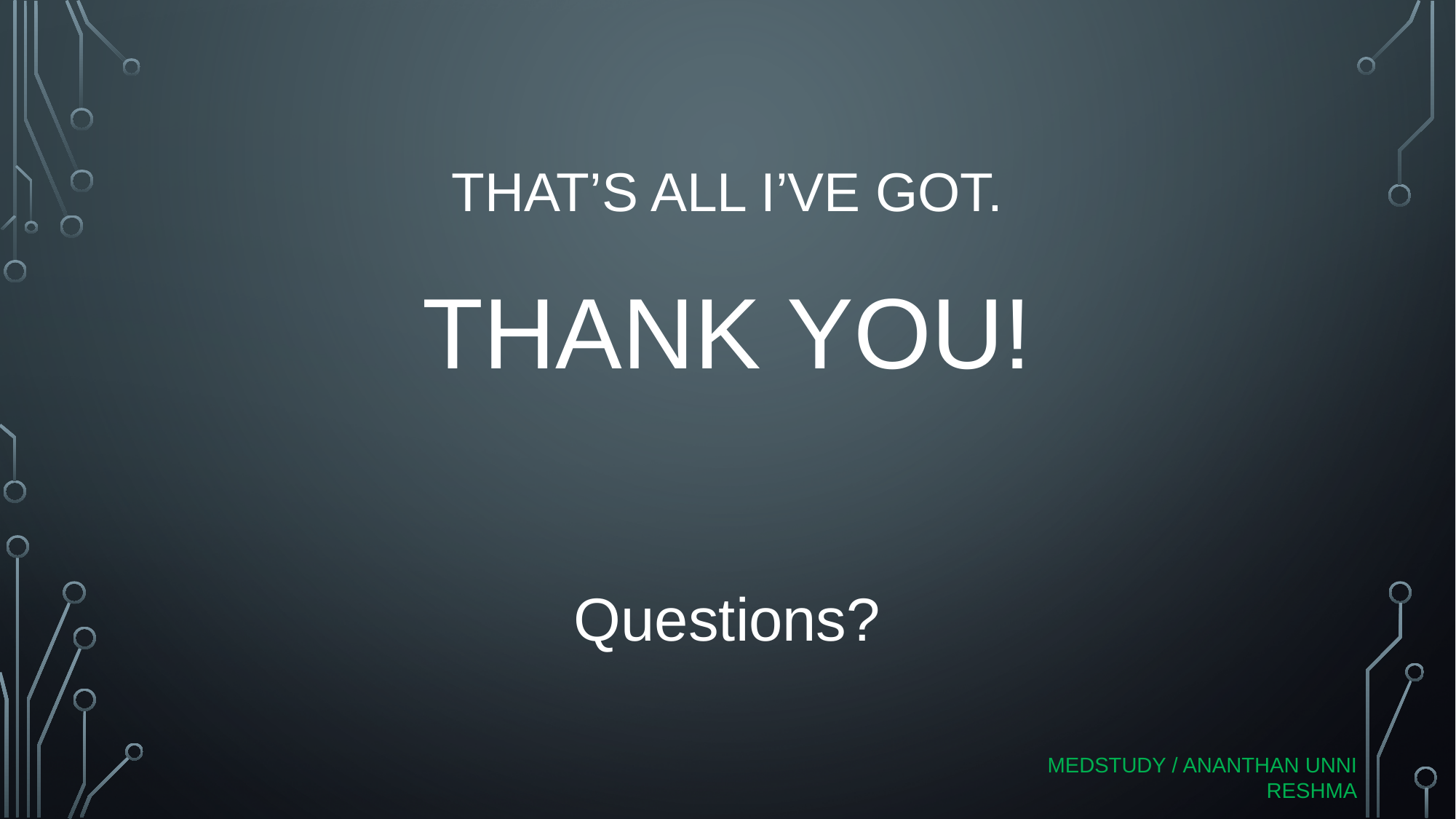

# That’s all I’ve got. Thank you!
Questions?
MedStudy / Ananthan Unni Reshma